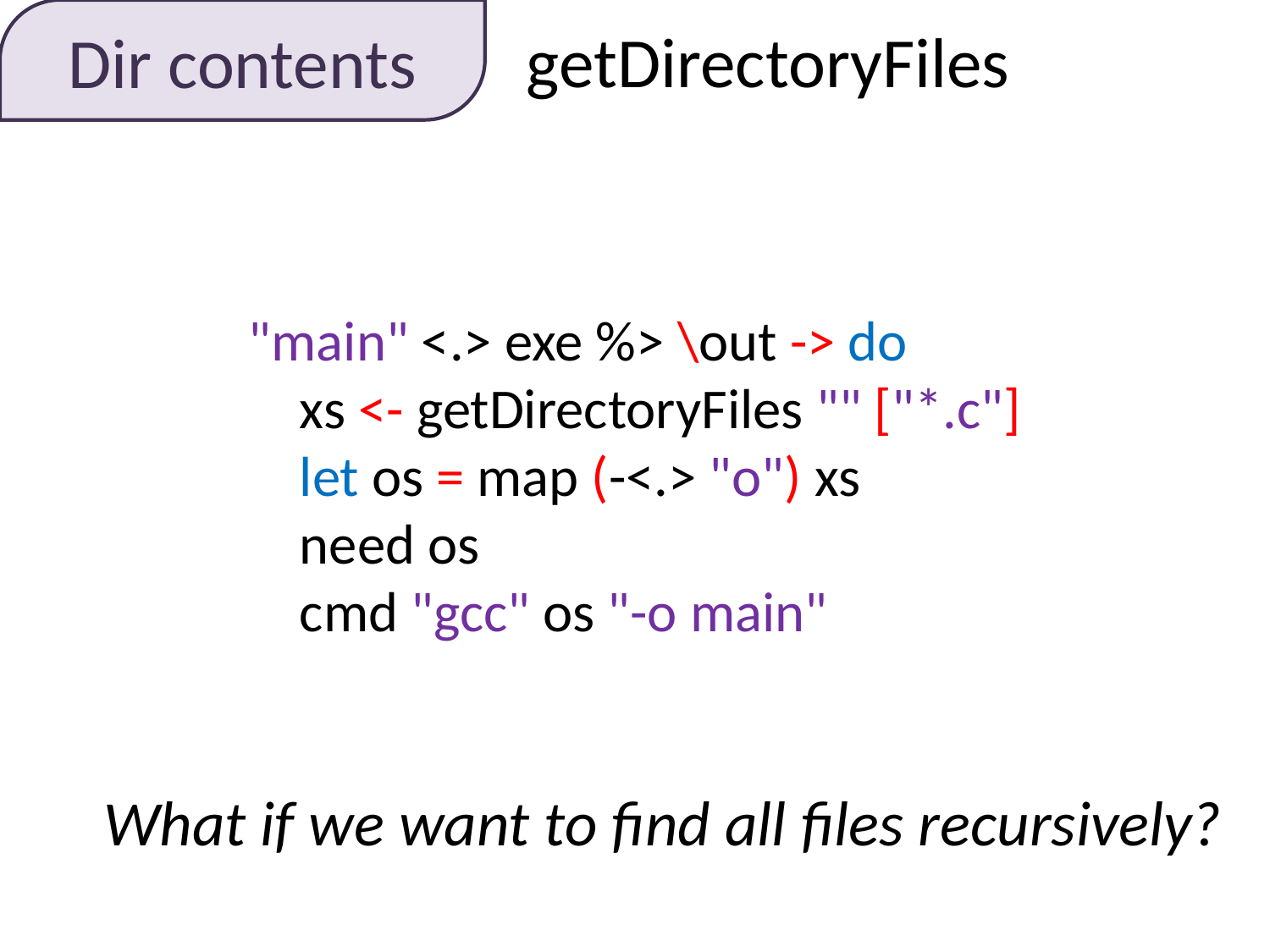

Dir contents
getDirectoryFiles
"main" <.> exe %> \out -> do
    xs <- getDirectoryFiles "" ["*.c"]
    let os = map (-<.> "o") xs
    need os
    cmd "gcc" os "-o main"
What if we want to find all files recursively?